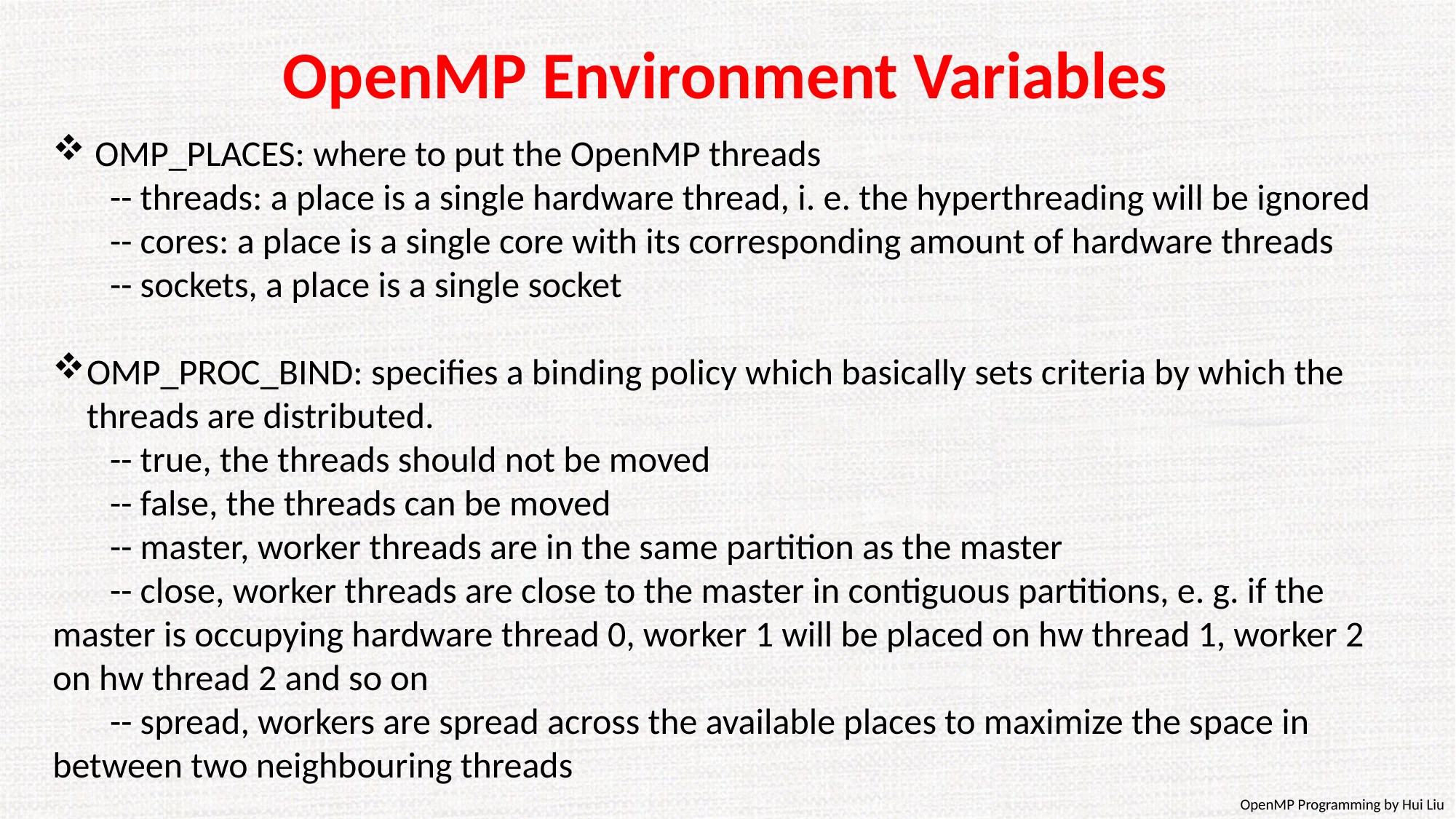

# OpenMP Environment Variables
 OMP_PLACES: where to put the OpenMP threads
       -- threads: a place is a single hardware thread, i. e. the hyperthreading will be ignored
       -- cores: a place is a single core with its corresponding amount of hardware threads
       -- sockets, a place is a single socket

OMP_PROC_BIND: specifies a binding policy which basically sets criteria by which the threads are distributed.
       -- true, the threads should not be moved
       -- false, the threads can be moved
       -- master, worker threads are in the same partition as the master
       -- close, worker threads are close to the master in contiguous partitions, e. g. if the master is occupying hardware thread 0, worker 1 will be placed on hw thread 1, worker 2 on hw thread 2 and so on
       -- spread, workers are spread across the available places to maximize the space in between two neighbouring threads
OpenMP Programming by Hui Liu